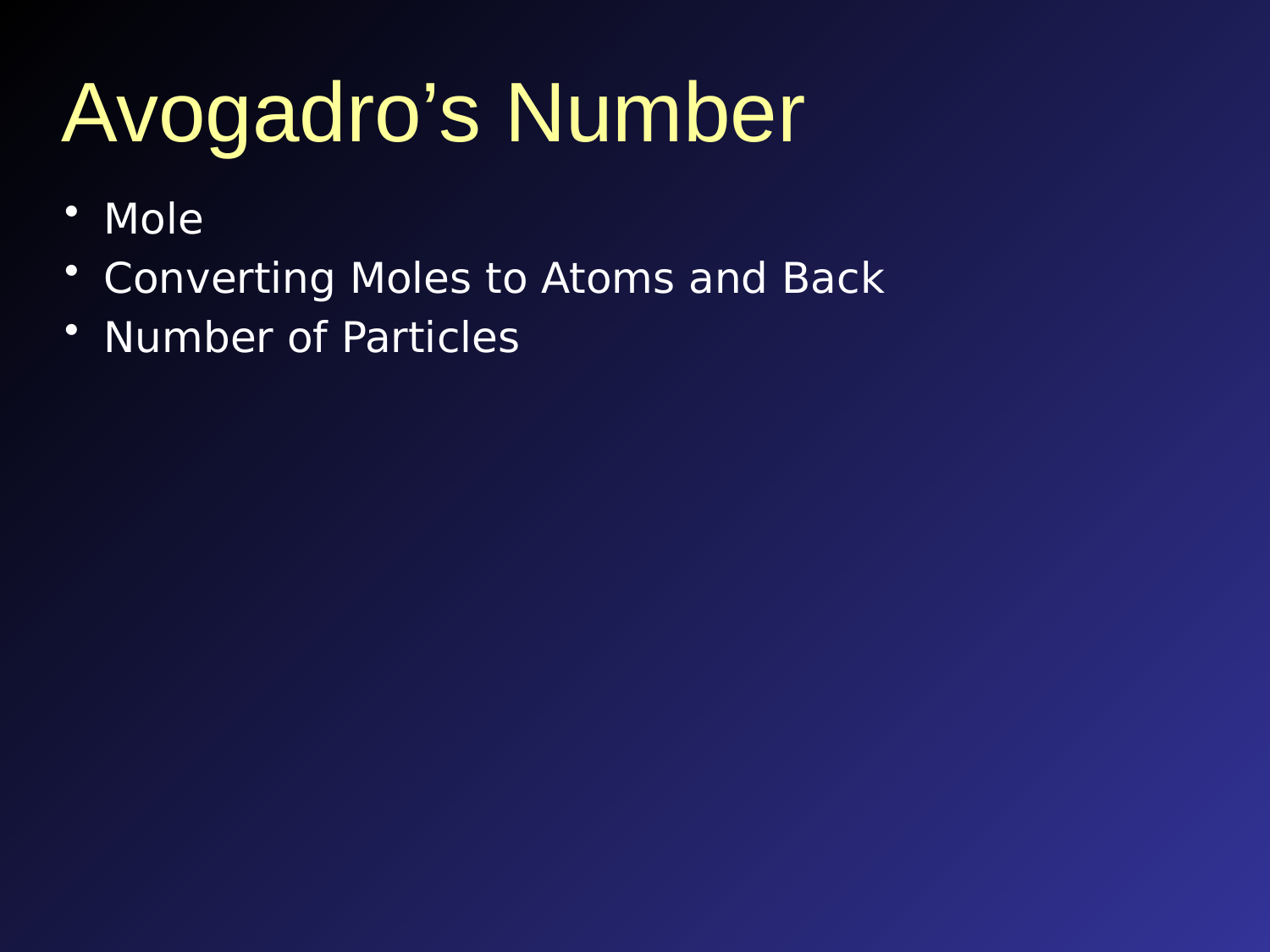

# Avogadro’s Number
Mole
Converting Moles to Atoms and Back
Number of Particles